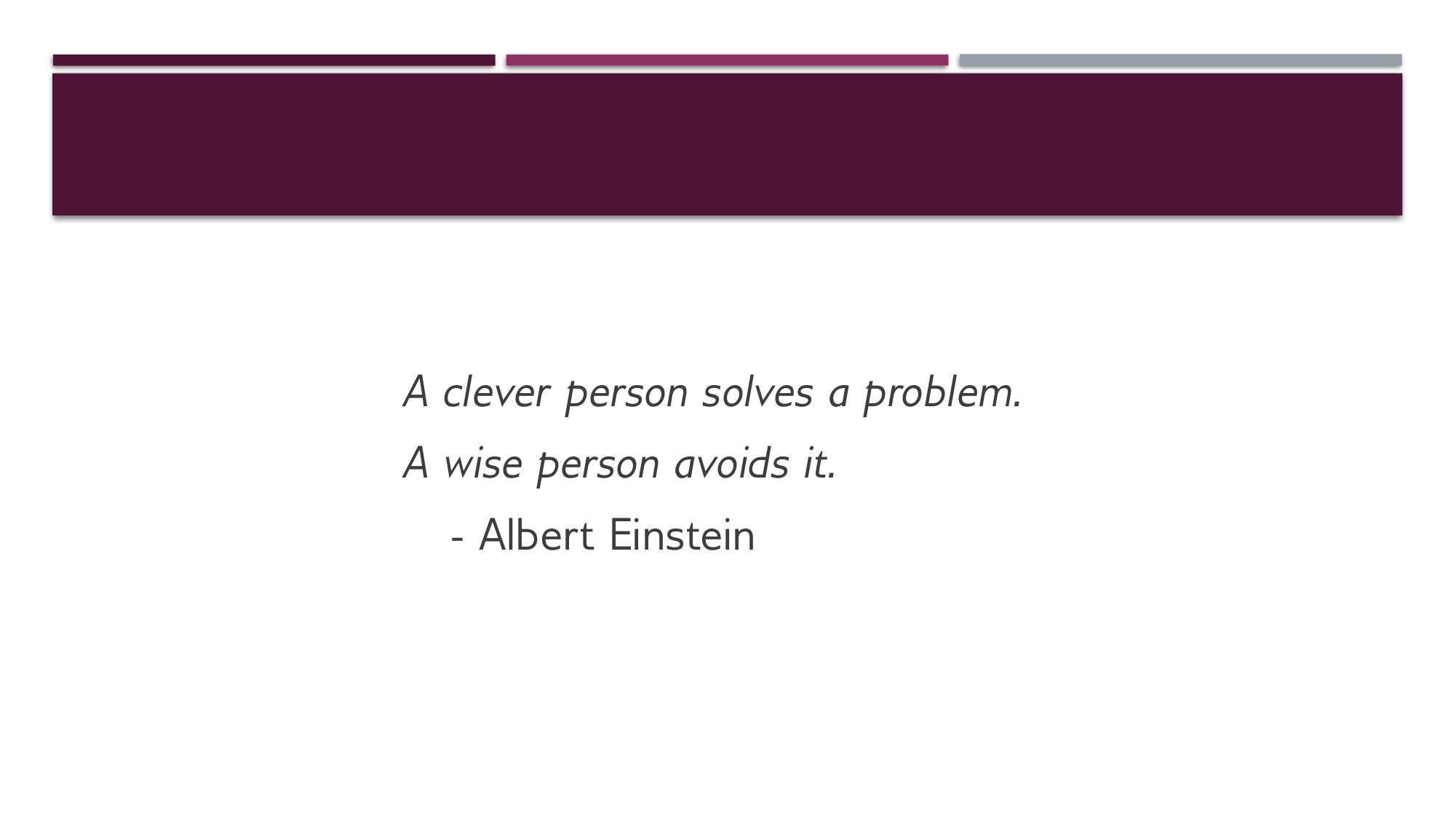

A clever person solves a problem.
A wise person avoids it.
	 - Albert Einstein